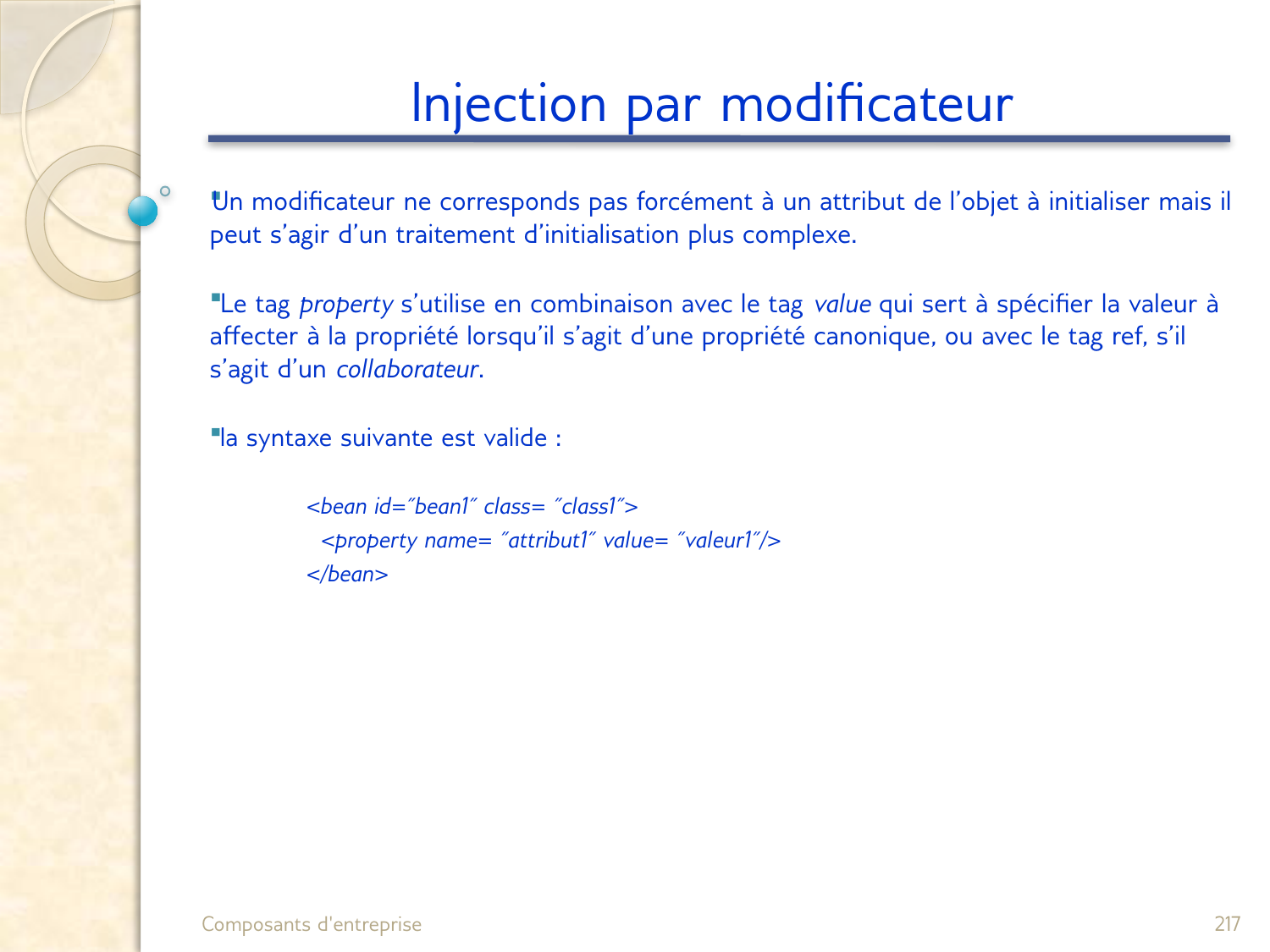

# Injection par modificateur

Un modificateur ne corresponds pas forcément à un attribut de l’objet à initialiser mais il peut s’agir d’un traitement d’initialisation plus complexe.

 Le tag property s’utilise en combinaison avec le tag value qui sert à spécifier la valeur à affecter à la propriété lorsqu’il s’agit d’une propriété canonique, ou avec le tag ref, s’il s’agit d’un collaborateur.

 la syntaxe suivante est valide :

<bean id=˝bean1˝ class= ˝class1˝>
  <property name= ˝attribut1˝ value= ˝valeur1˝/>
</bean>

Composants d'entreprise
217